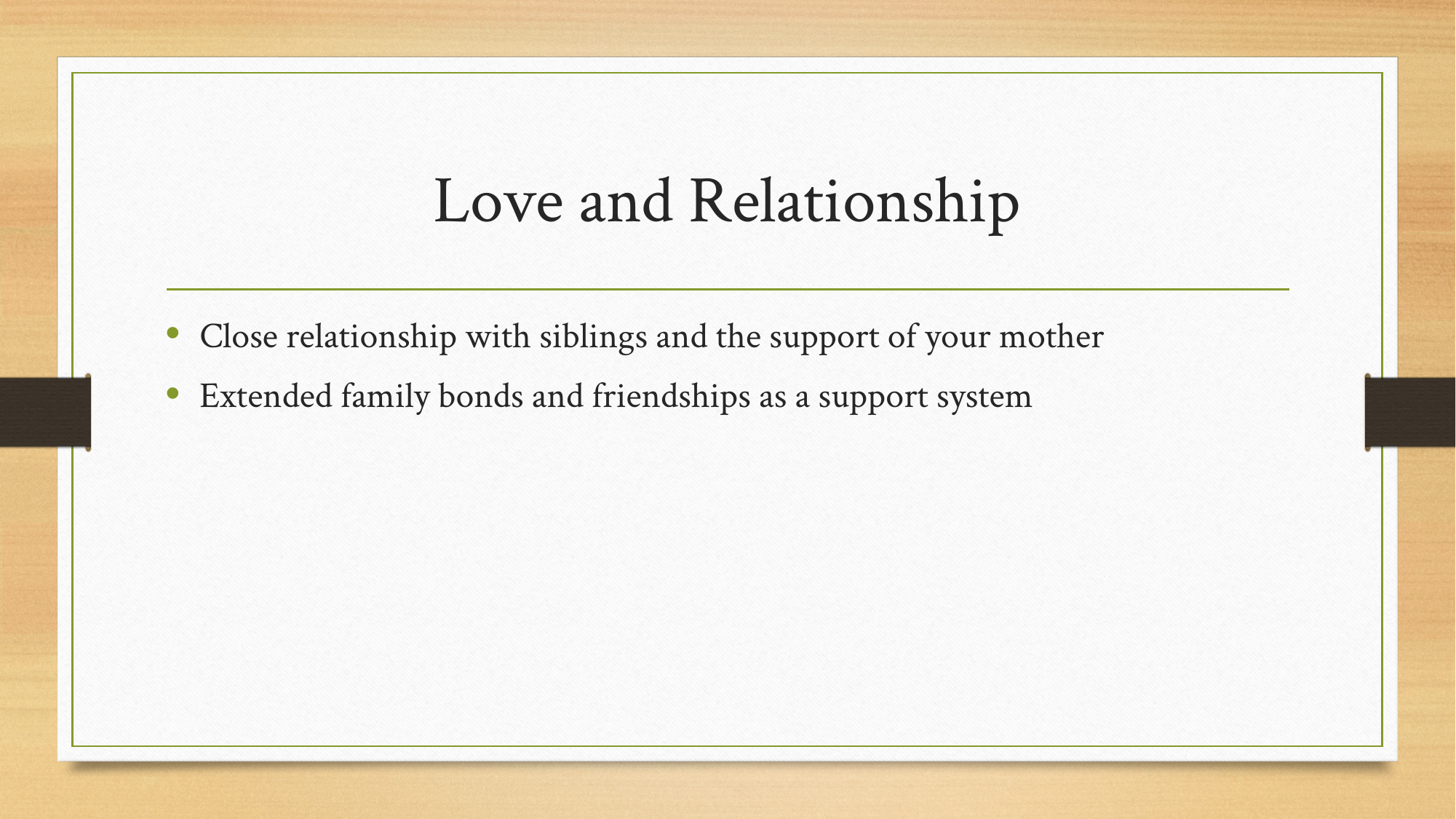

# Love and Relationship
Close relationship with siblings and the support of your mother
Extended family bonds and friendships as a support system